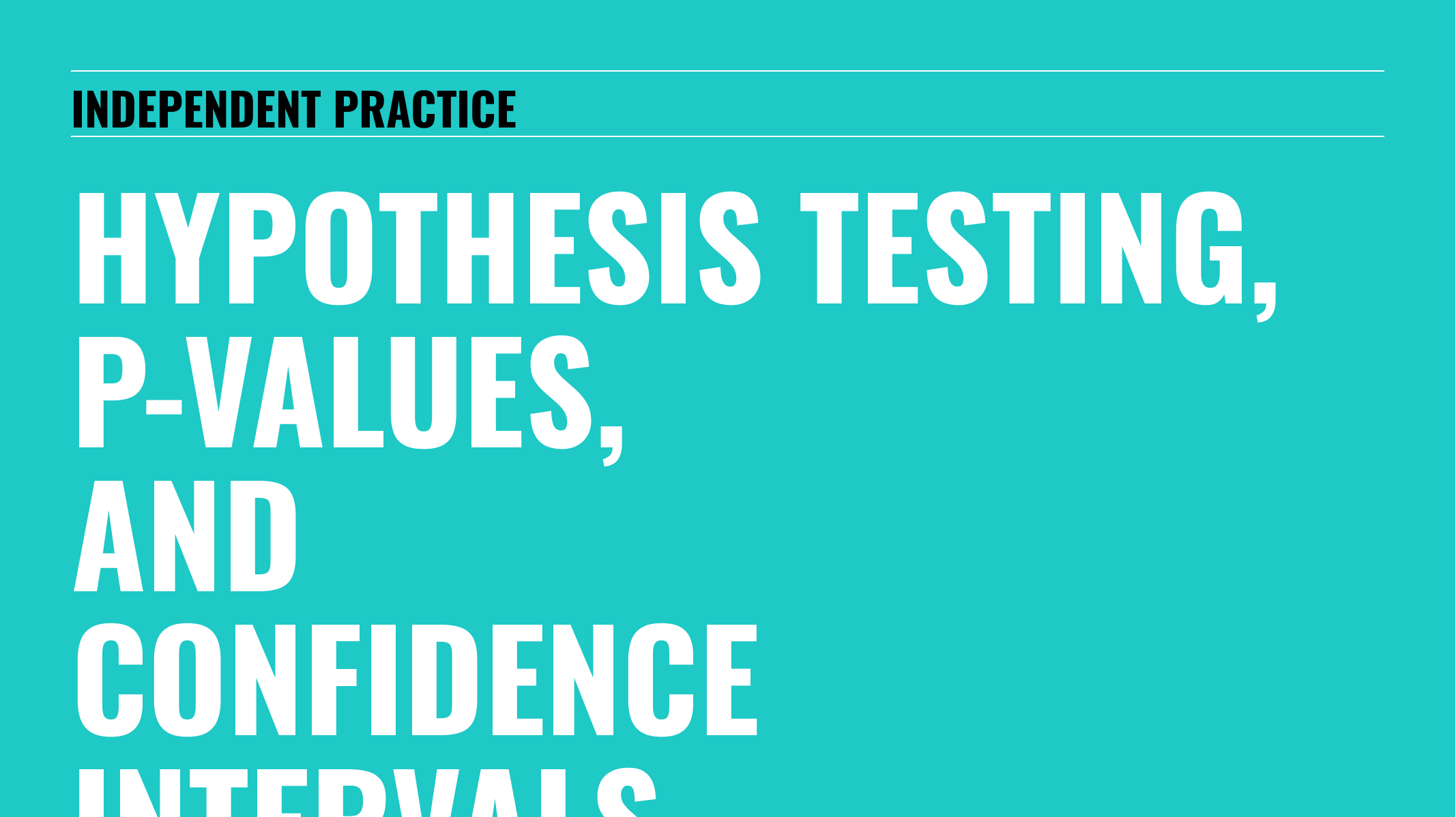

INDEPENDENT PRACTICE

HYPOTHESIS TESTING,
P-VALUES,
AND
CONFIDENCE INTERVALS